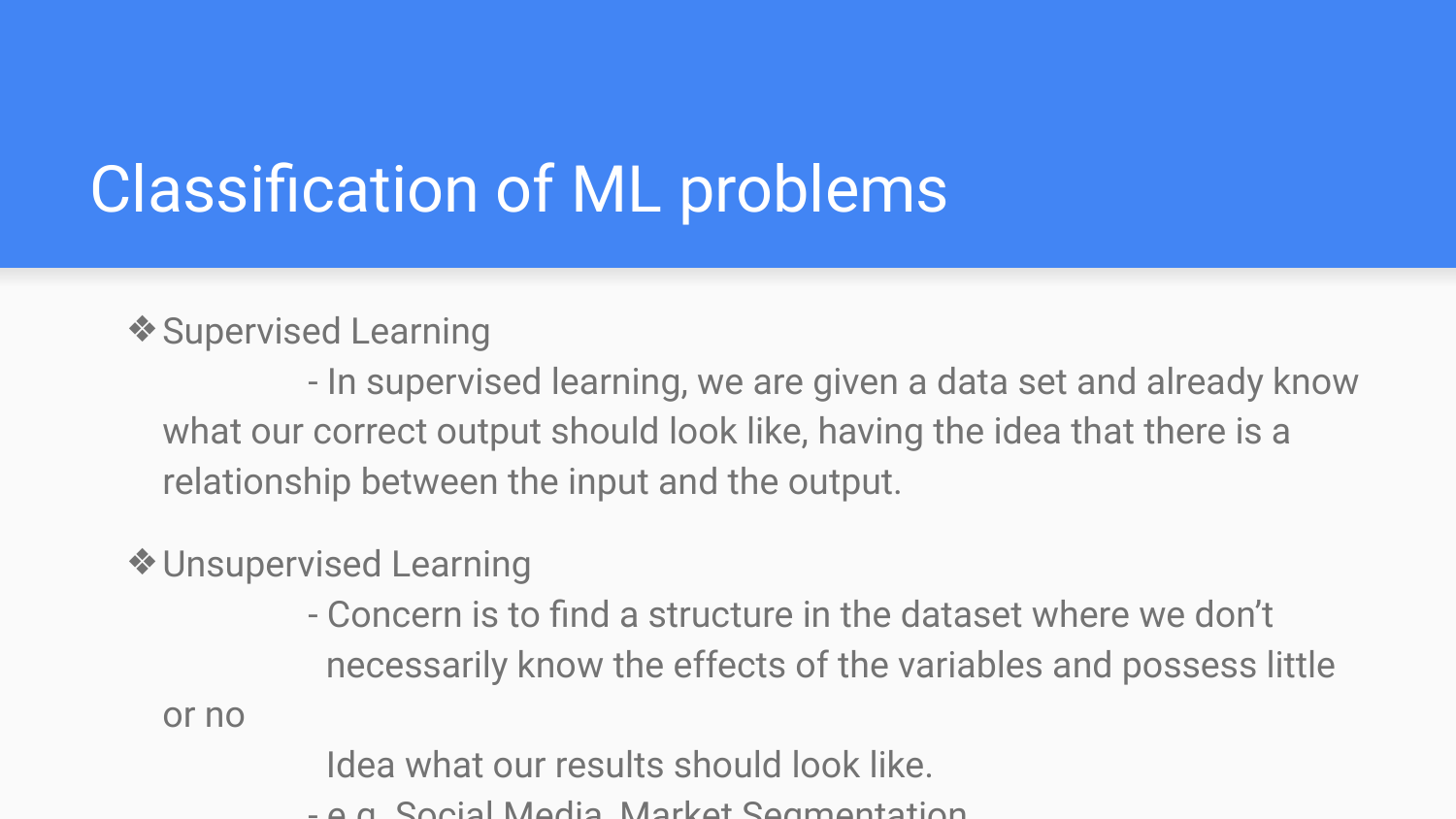

# Classification of ML problems
Supervised Learning
	- In supervised learning, we are given a data set and already know what our correct output should look like, having the idea that there is a relationship between the input and the output.
Unsupervised Learning
	- Concern is to find a structure in the dataset where we don’t
	  necessarily know the effects of the variables and possess little or no
	  Idea what our results should look like.
	- e.g. Social Media, Market Segmentation